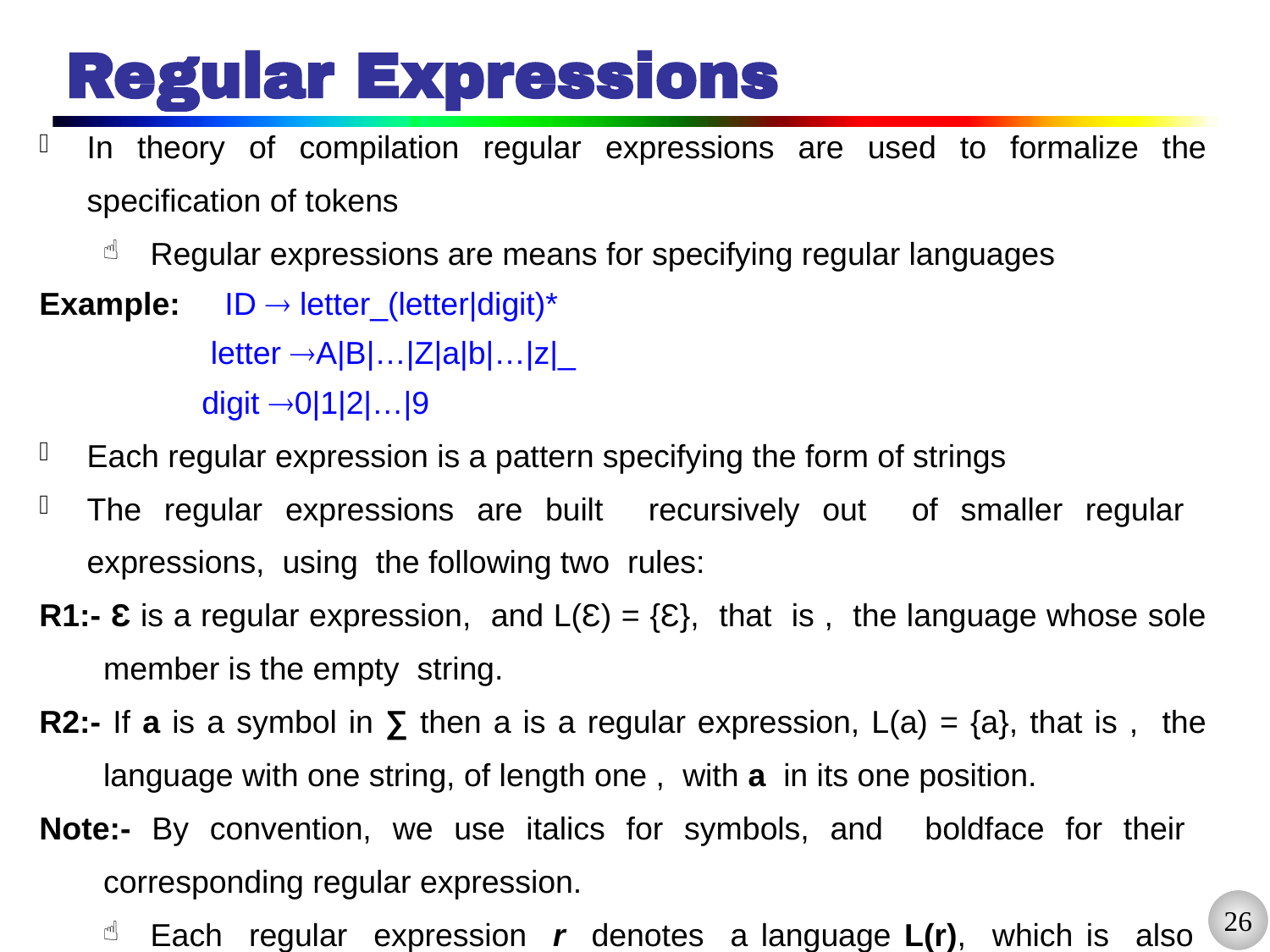

# Regular Expressions
In theory of compilation regular expressions are used to formalize the specification of tokens
Regular expressions are means for specifying regular languages
Example:     ID → letter_(letter|digit)*
       	     letter →A|B|…|Z|a|b|…|z|_
       	    digit →0|1|2|…|9
Each regular expression is a pattern specifying the form of strings
The regular expressions are built  recursively out  of smaller regular  expressions,  using  the following two  rules:
R1:- Ɛ is a regular expression,  and L(Ɛ) = {Ɛ},  that  is ,  the language whose sole member is the empty  string.
R2:- If a is a symbol in ∑ then a is a regular expression, L(a) = {a}, that is ,  the language with one string, of length one ,  with a  in its one position.
Note:- By convention, we use italics for symbols, and  boldface for their  corresponding regular expression.
Each  regular  expression  r  denotes  a language L(r),  which is  also  defined  recursively from the  languages denoted by r' s  sub expressions.